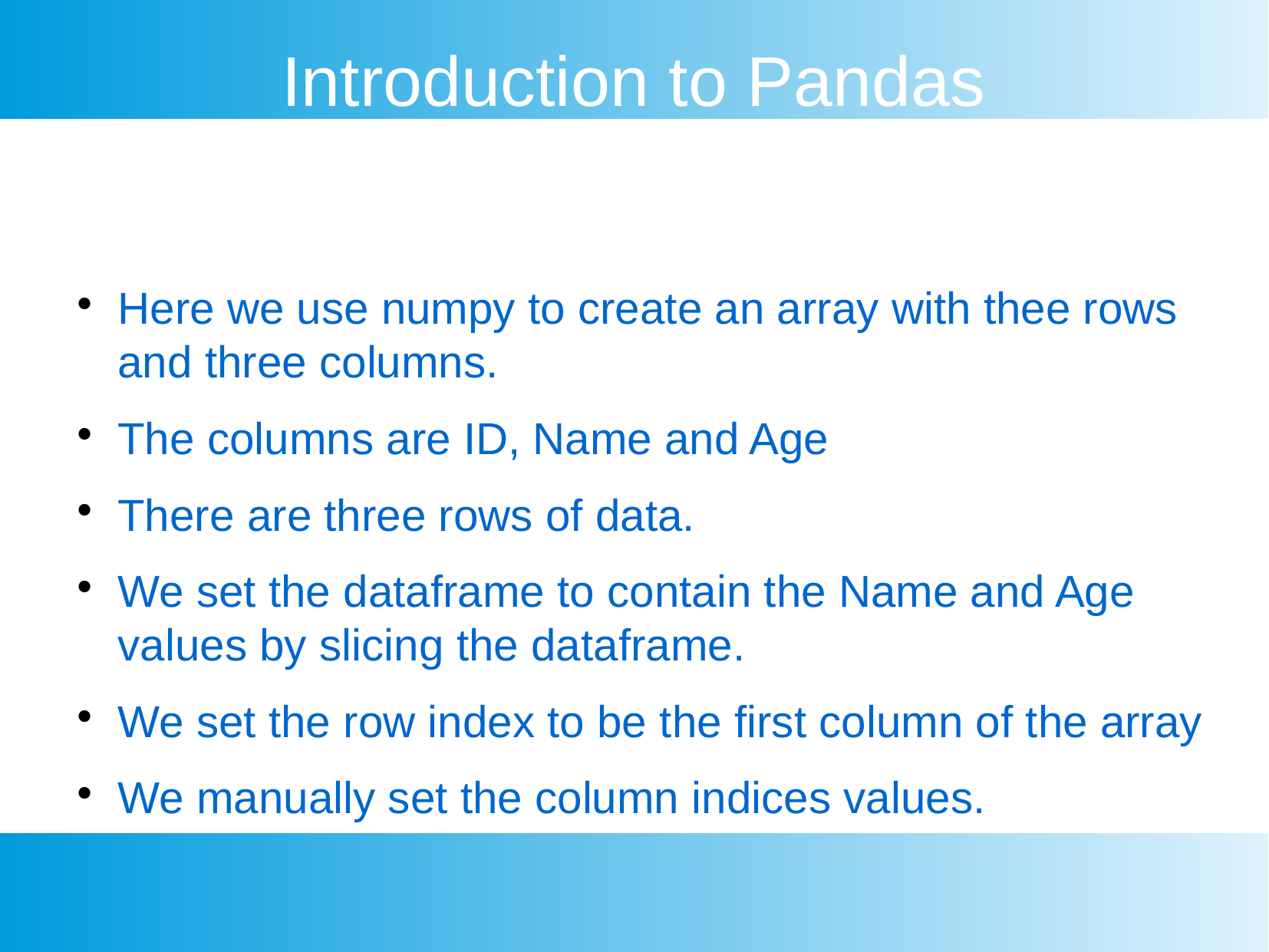

Introduction to Pandas

Here we use numpy to create an array with thee rows and three columns.
The columns are ID, Name and Age
There are three rows of data.
We set the dataframe to contain the Name and Age values by slicing the dataframe.
We set the row index to be the first column of the array
We manually set the column indices values.